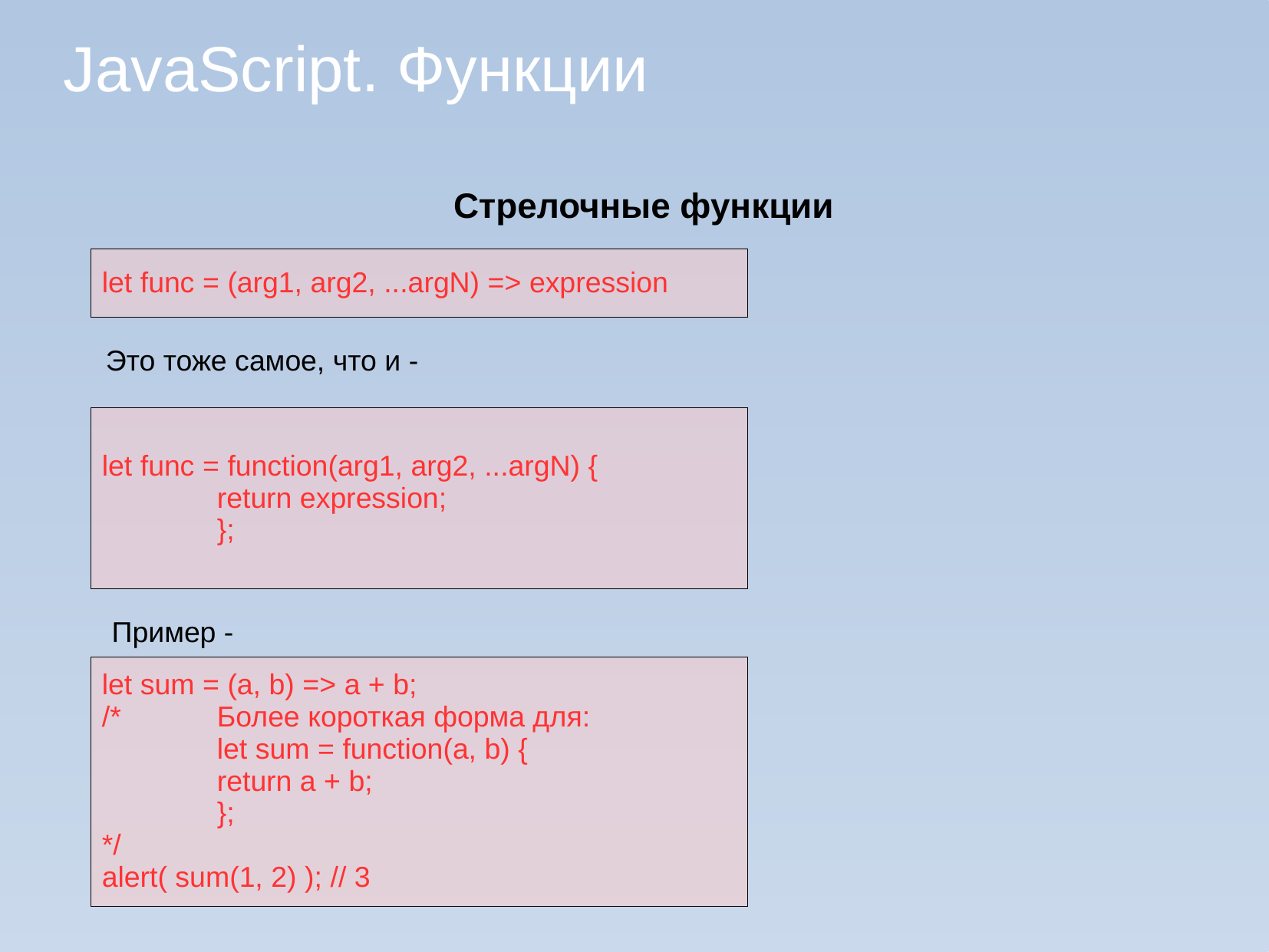

JavaScript. Функции
Стрелочные функции

let func = (arg1, arg2, ...argN) => expression
Это тоже самое, что и -
let func = function(arg1, arg2, ...argN) {
	return expression;
	};
Пример -
let sum = (a, b) => a + b;
/* 	Более короткая форма для:
	let sum = function(a, b) {
	return a + b;
	};
*/
alert( sum(1, 2) ); // 3